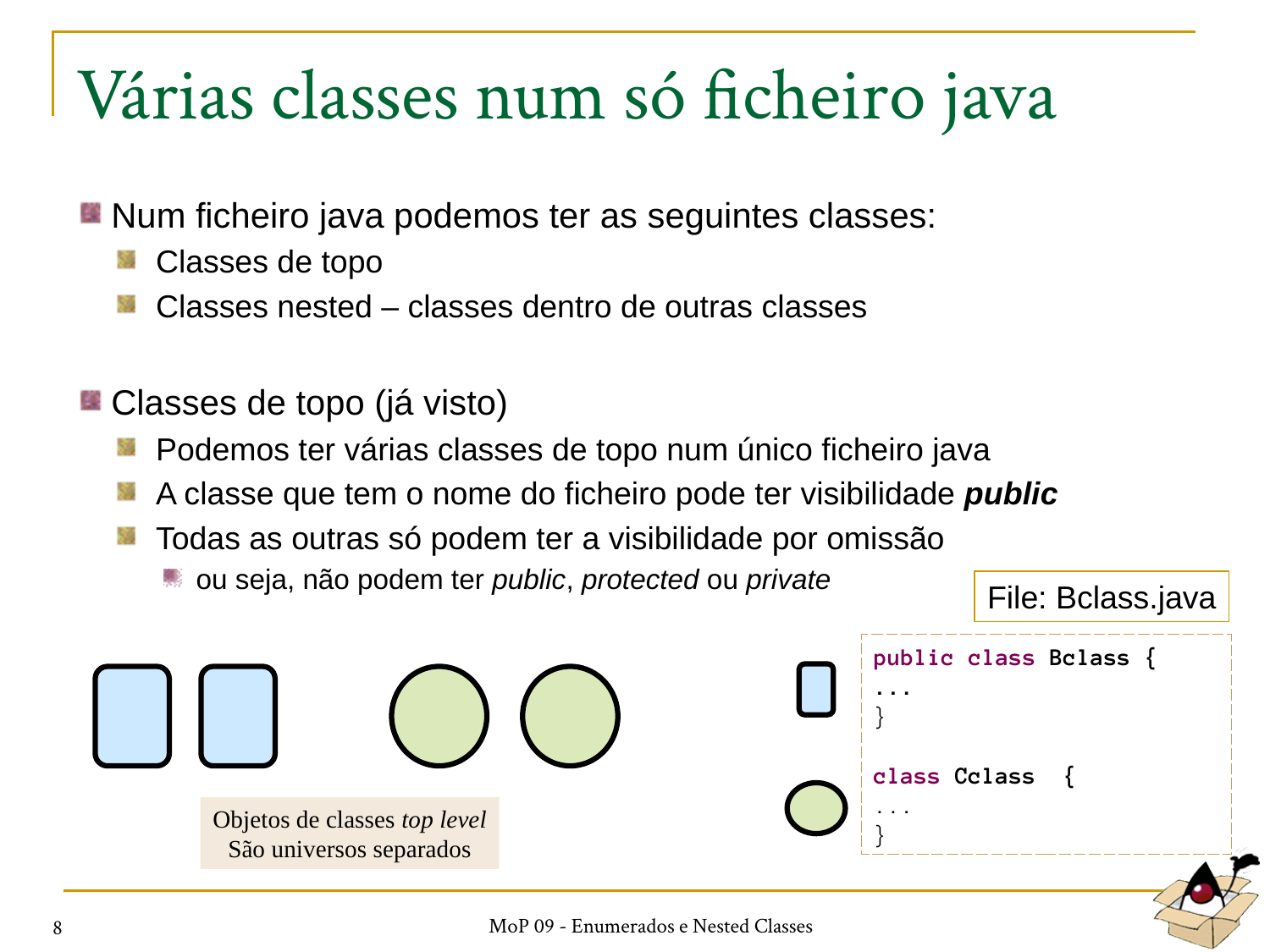

# Várias classes num só ficheiro java
Num ficheiro java podemos ter as seguintes classes:
Classes de topo
Classes nested – classes dentro de outras classes

Classes de topo (já visto)
Podemos ter várias classes de topo num único ficheiro java
A classe que tem o nome do ficheiro pode ter visibilidade public
Todas as outras só podem ter a visibilidade por omissão
ou seja, não podem ter public, protected ou private
File: Bclass.java
public class Bclass {
...
}

class Cclass  {
...
}

Objetos de classes top level
São universos separados
MoP 09 - Enumerados e Nested Classes